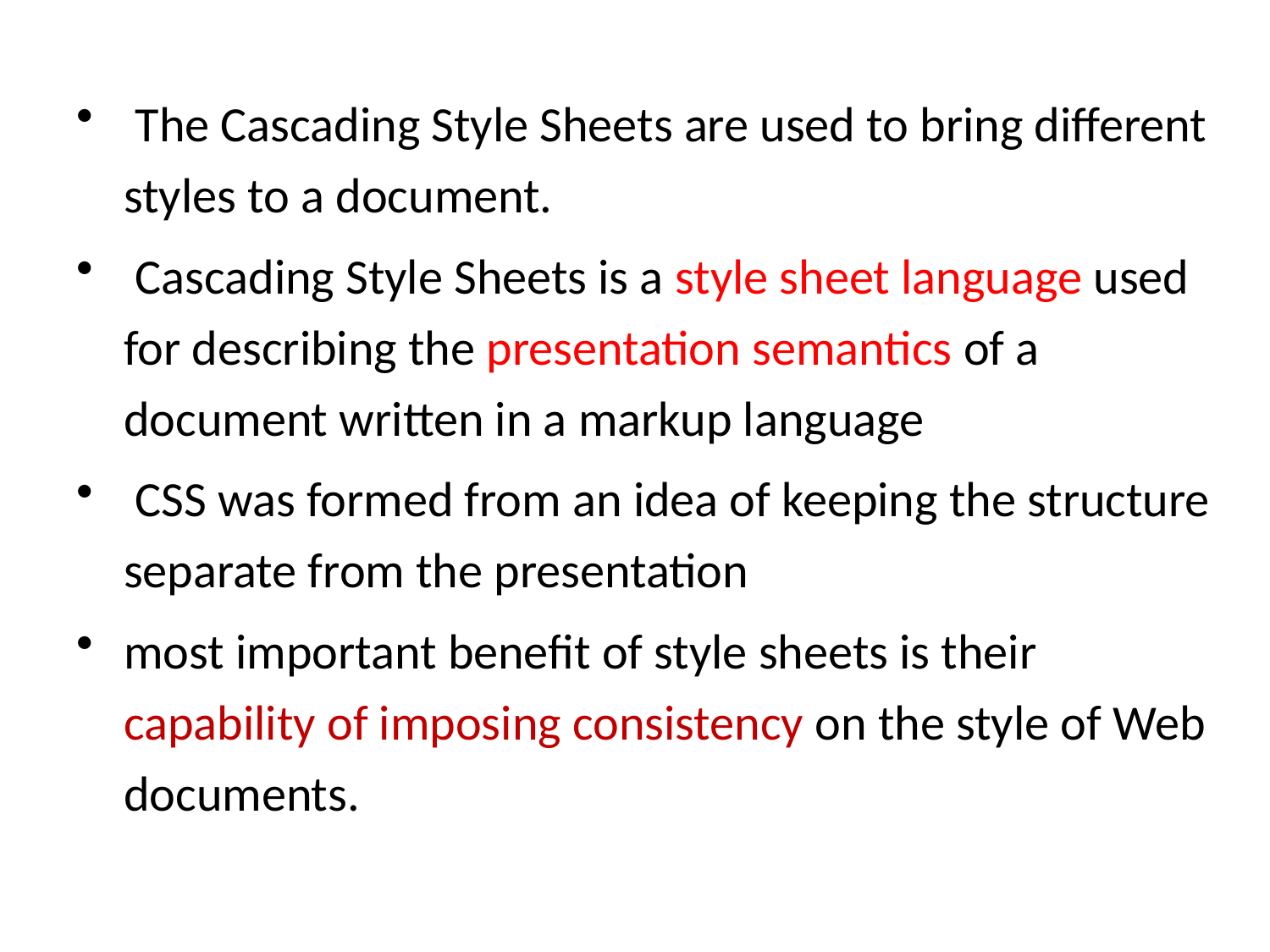

The Cascading Style Sheets are used to bring different styles to a document.
 Cascading Style Sheets is a style sheet language used for describing the presentation semantics of a document written in a markup language
 CSS was formed from an idea of keeping the structure separate from the presentation
most important benefit of style sheets is their capability of imposing consistency on the style of Web documents.